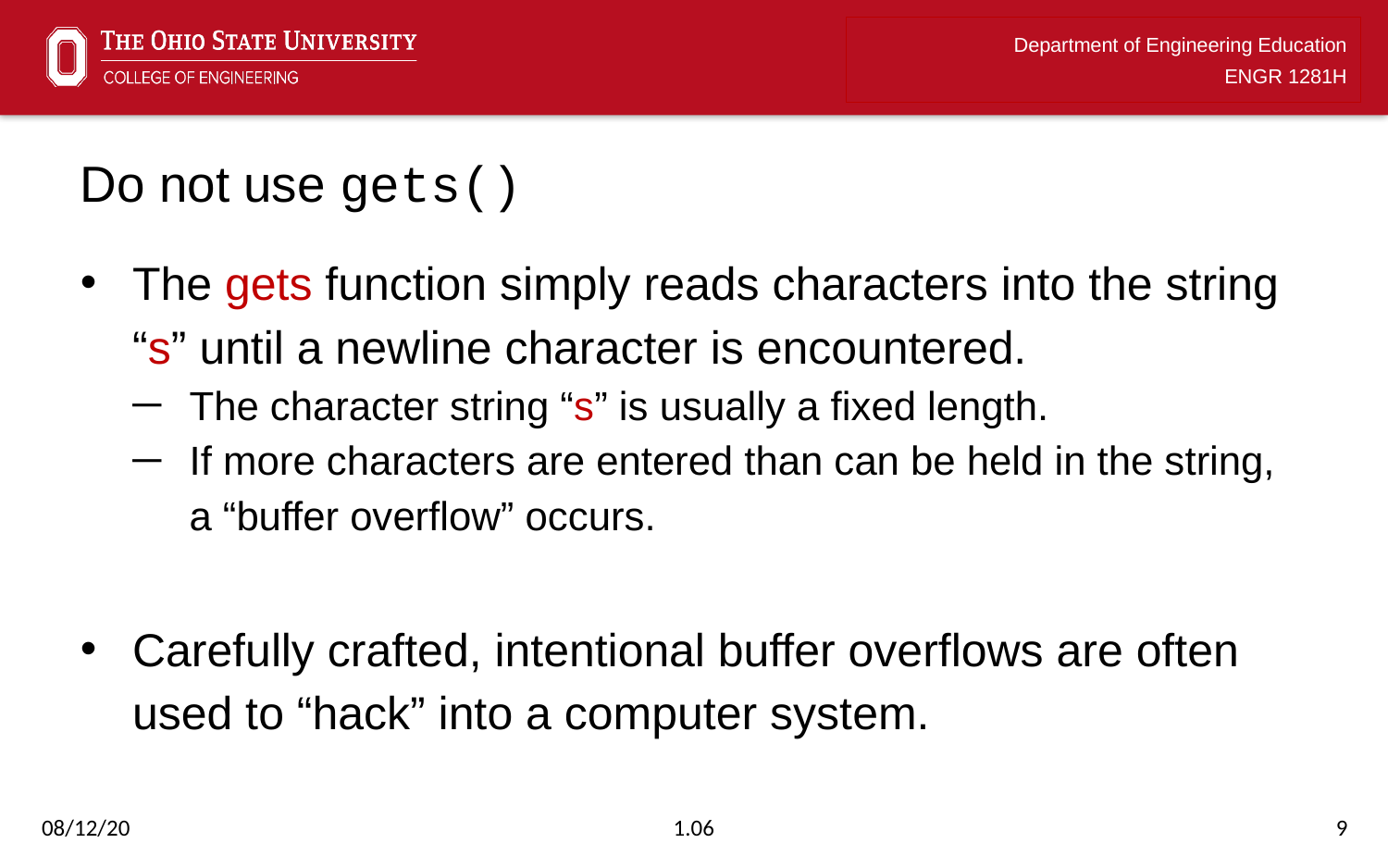

# Do not use gets()
The gets function simply reads characters into the string “s” until a newline character is encountered.
The character string “s” is usually a fixed length.
If more characters are entered than can be held in the string, a “buffer overflow” occurs.

Carefully crafted, intentional buffer overflows are often used to “hack” into a computer system.
08/12/20
1.06
9